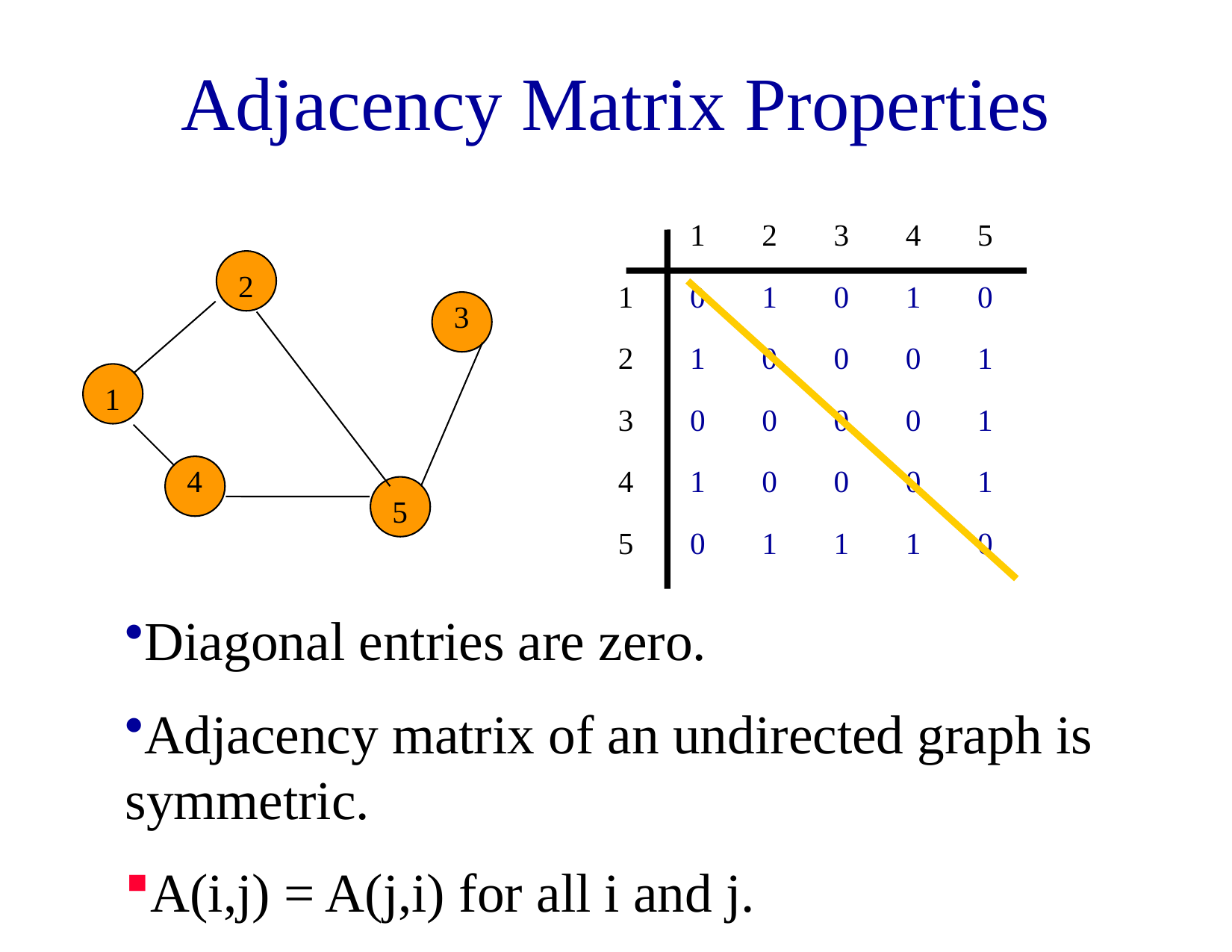

# Adjacency Matrix Properties
1
2
3
4
5

1

2
3
4
5

2
3

1

4

5

0
1
0
1
0

1
0
0
0
1
0
0
0
0
1
1
0
0
0
1
0
1
1
1
0
Diagonal entries are zero.
Adjacency matrix of an undirected graph is symmetric.
A(i,j) = A(j,i) for all i and j.